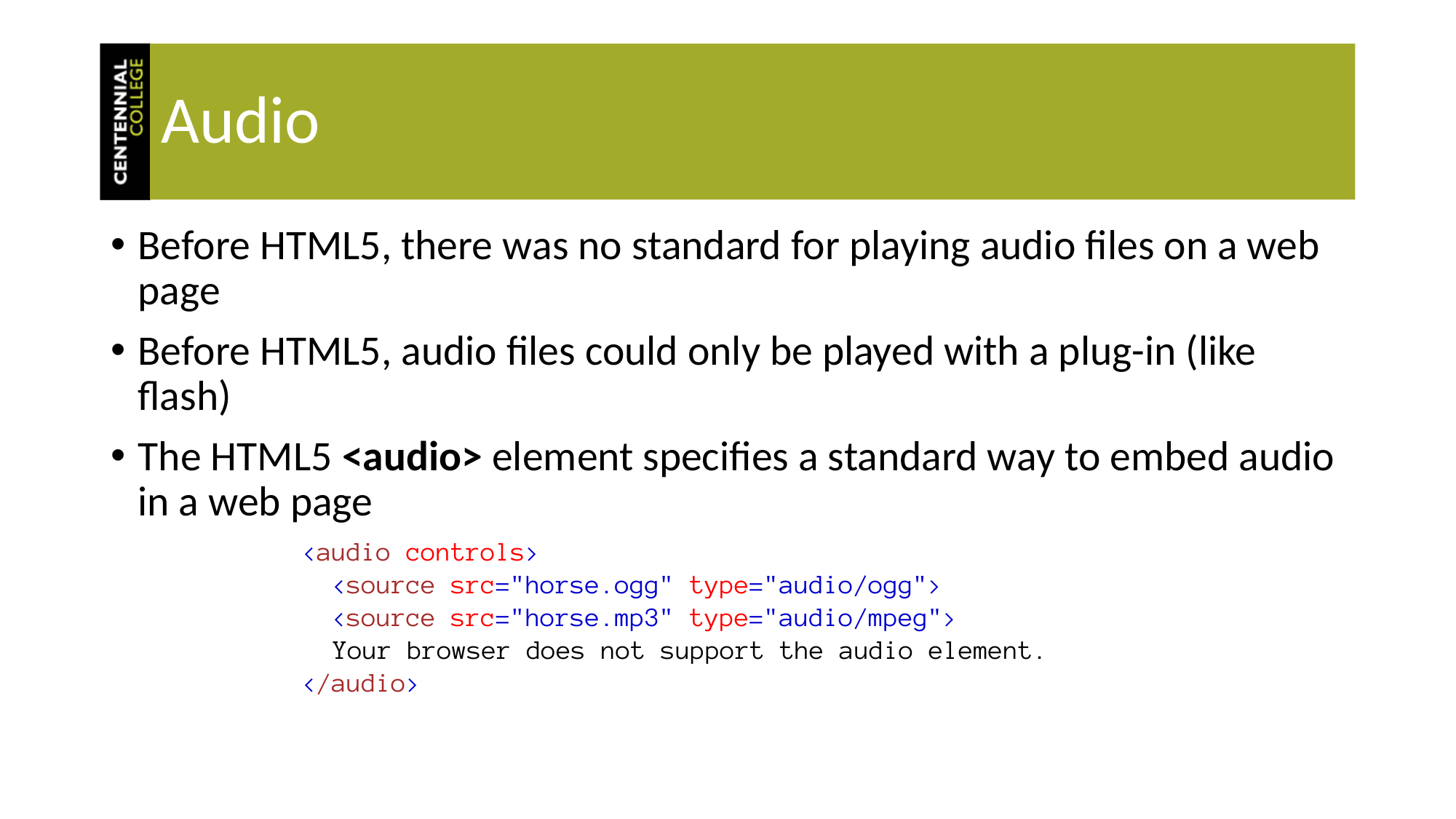

# Audio
Before HTML5, there was no standard for playing audio files on a web page
Before HTML5, audio files could only be played with a plug-in (like flash)
The HTML5 <audio> element specifies a standard way to embed audio in a web page
<audio controls>
  <source src="horse.ogg" type="audio/ogg">
  <source src="horse.mp3" type="audio/mpeg">
     Your browser does not support the audio element.
</audio>